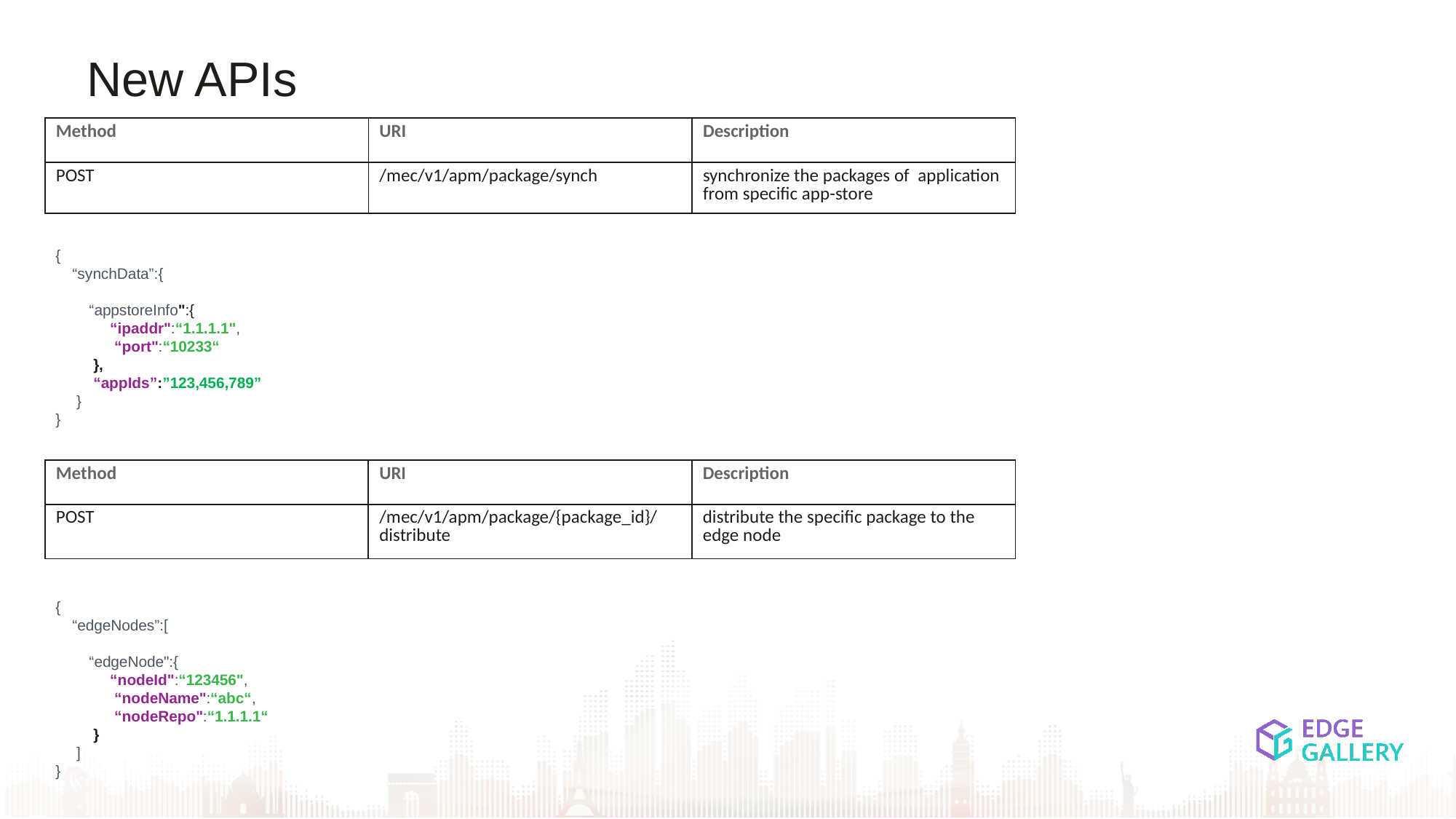

New APIs
| Method | URI | Description |
| --- | --- | --- |
| POST | /mec/v1/apm/package/synch | synchronize the packages of application from specific app-store |

{
    “synchData”:{
        “appstoreInfo":{
             “ipaddr":“1.1.1.1",
              “port":“10233“
         },
         “appIds”:”123,456,789”
     }
}
| Method | URI | Description |
| --- | --- | --- |
| POST | /mec/v1/apm/package/{package\_id}/distribute | distribute the specific package to the edge node |
{
    “edgeNodes”:[
        “edgeNode":{
             “nodeId":“123456",
              “nodeName":“abc“,
              “nodeRepo":“1.1.1.1“
         }
     ]
}